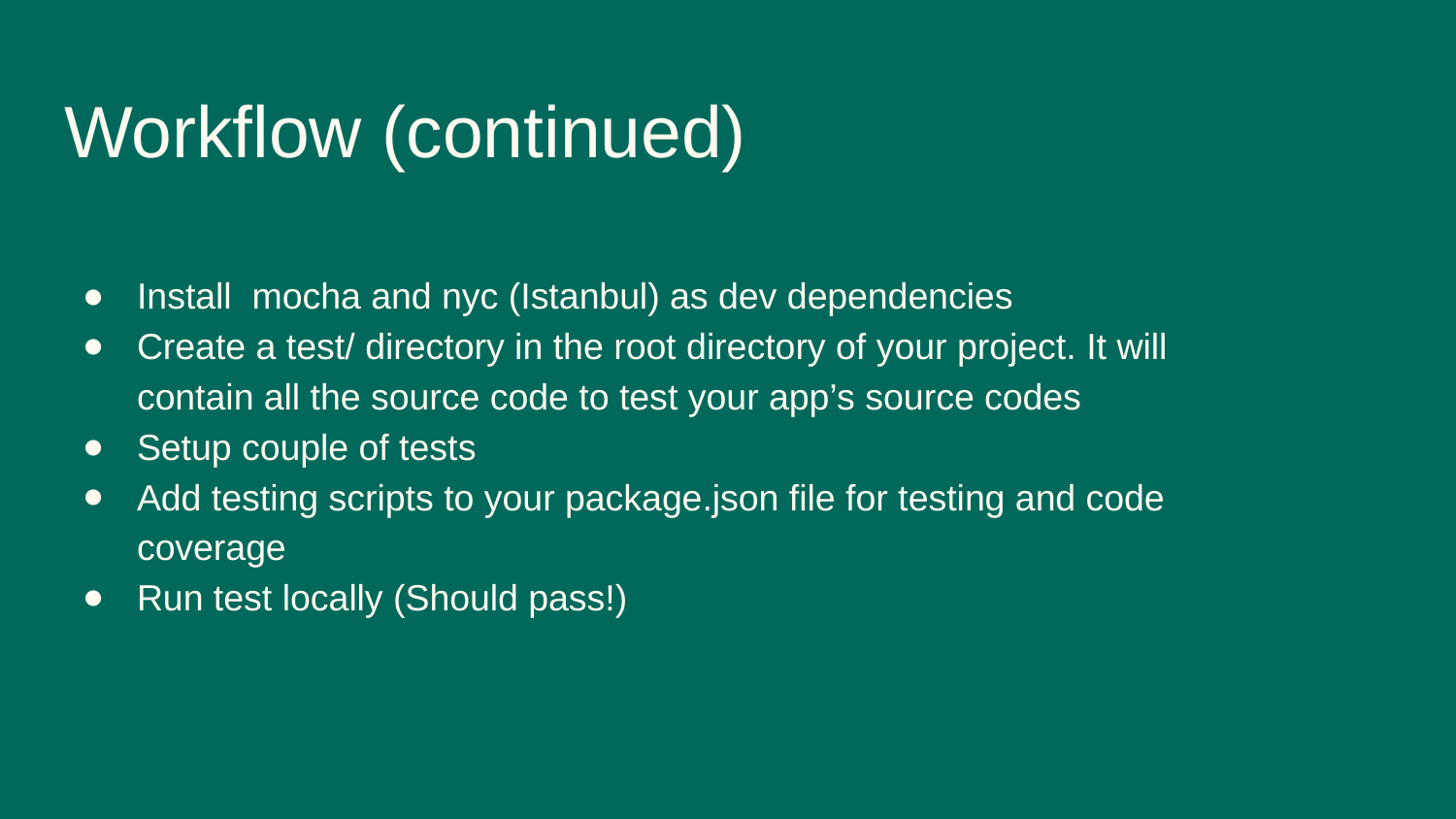

# Workflow (continued)
Install  mocha and nyc (Istanbul) as dev dependencies
Create a test/ directory in the root directory of your project. It will contain all the source code to test your app’s source codes
Setup couple of tests
Add testing scripts to your package.json file for testing and code coverage
Run test locally (Should pass!)